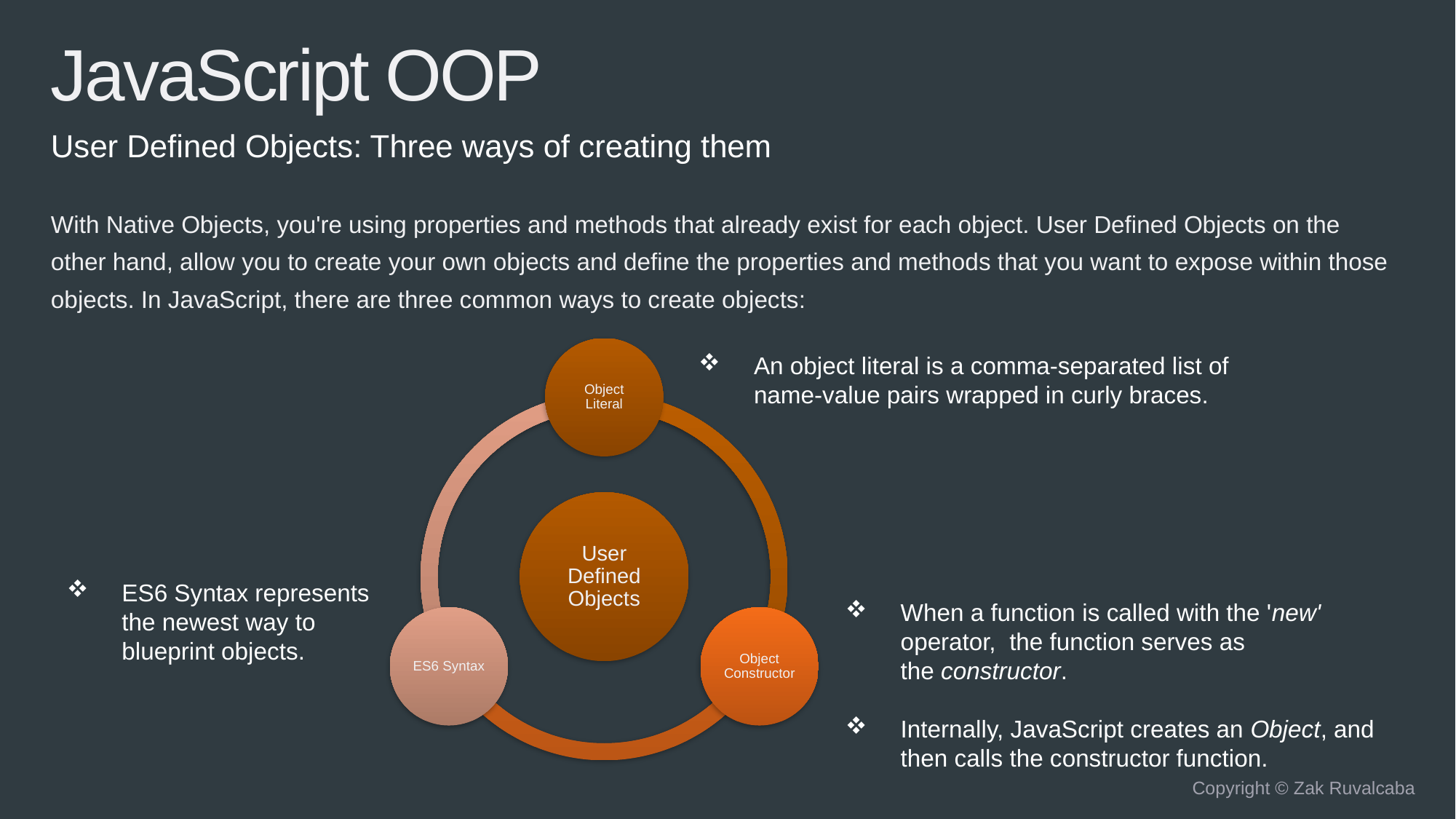

# JavaScript OOP
User Defined Objects: Three ways of creating them
With Native Objects, you're using properties and methods that already exist for each object. User Defined Objects on the other hand, allow you to create your own objects and define the properties and methods that you want to expose within those objects. In JavaScript, there are three common ways to create objects:
User Defined Objects
Object Literal
Object Constructor
ES6 Syntax
An object literal is a comma-separated list of name-value pairs wrapped in curly braces.
ES6 Syntax represents the newest way to blueprint objects.
When a function is called with the 'new' operator,  the function serves as the constructor.

Internally, JavaScript creates an Object, and then calls the constructor function.